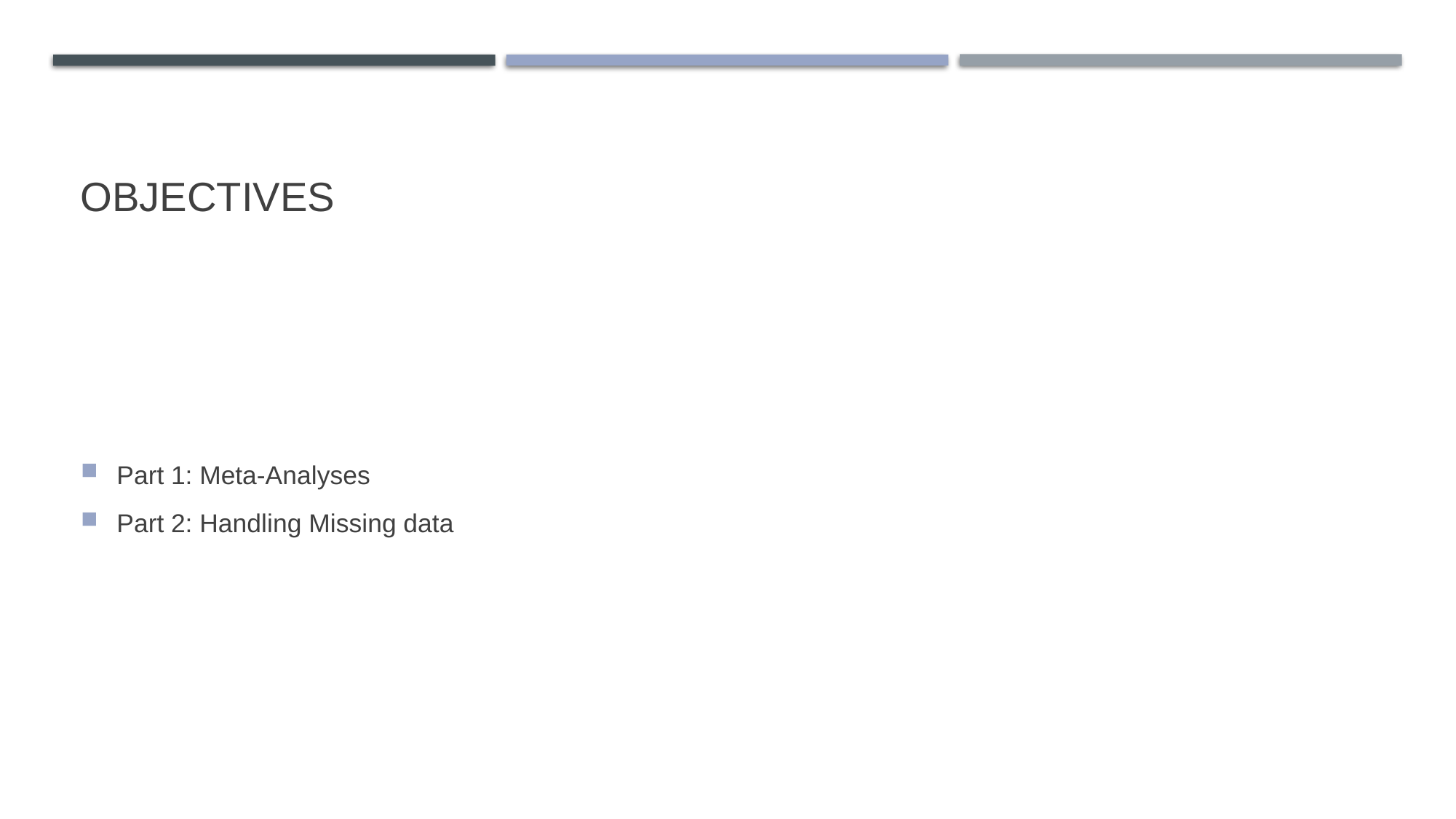

# Objectives
Part 1: Meta-Analyses
Part 2: Handling Missing data